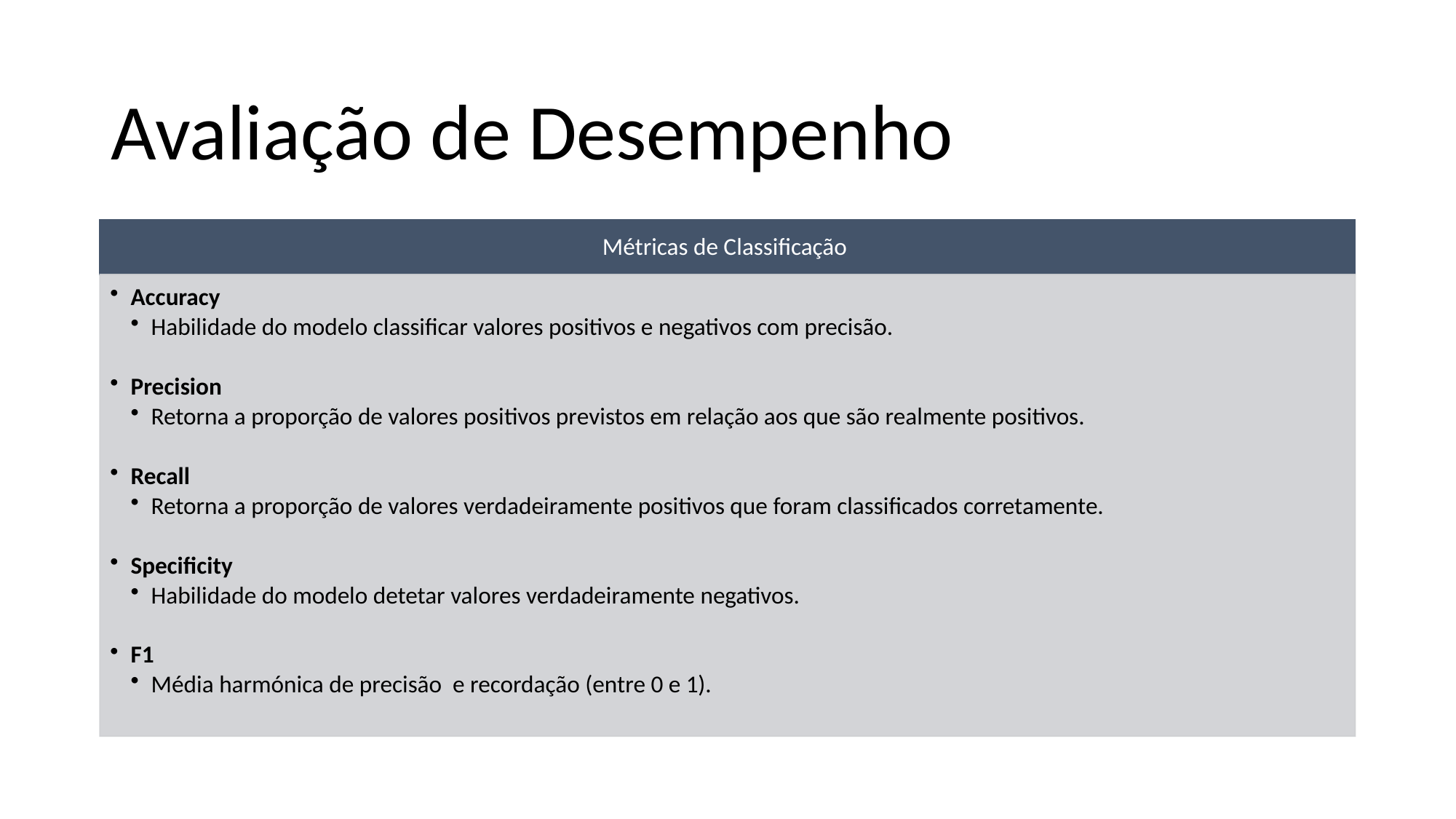

# Avaliação de Desempenho
Métricas de Classificação
Accuracy
Habilidade do modelo classificar valores positivos e negativos com precisão.

Precision
Retorna a proporção de valores positivos previstos em relação aos que são realmente positivos.

Recall
Retorna a proporção de valores verdadeiramente positivos que foram classificados corretamente.

Specificity
Habilidade do modelo detetar valores verdadeiramente negativos.

F1
Média harmónica de precisão  e recordação (entre 0 e 1).